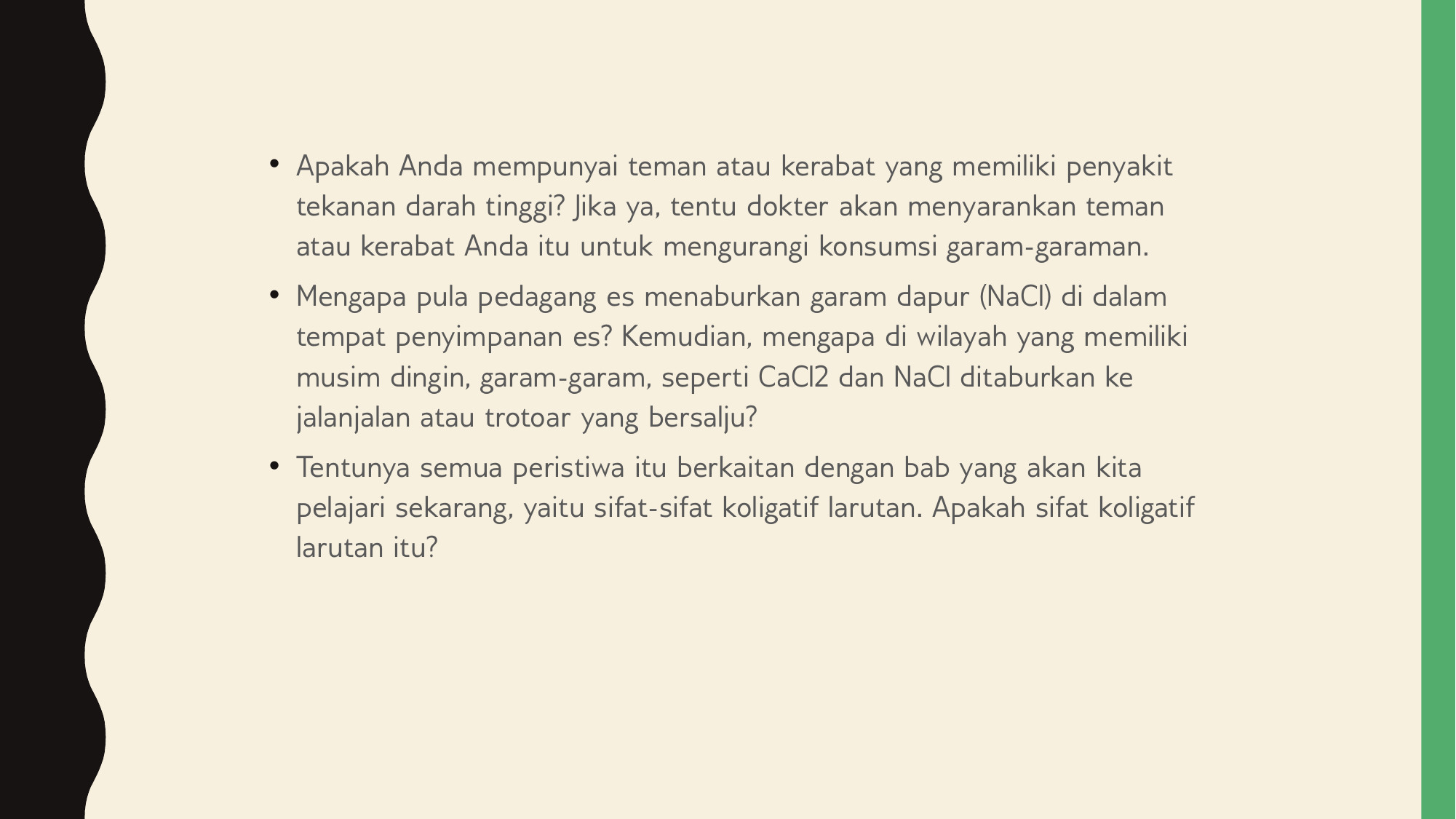

Apakah Anda mempunyai teman atau kerabat yang memiliki penyakit tekanan darah tinggi? Jika ya, tentu dokter akan menyarankan teman atau kerabat Anda itu untuk mengurangi konsumsi garam-garaman.
Mengapa pula pedagang es menaburkan garam dapur (NaCl) di dalam tempat penyimpanan es? Kemudian, mengapa di wilayah yang memiliki musim dingin, garam-garam, seperti CaCl2 dan NaCl ditaburkan ke jalanjalan atau trotoar yang bersalju?
Tentunya semua peristiwa itu berkaitan dengan bab yang akan kita pelajari sekarang, yaitu sifat-sifat koligatif larutan. Apakah sifat koligatif larutan itu?